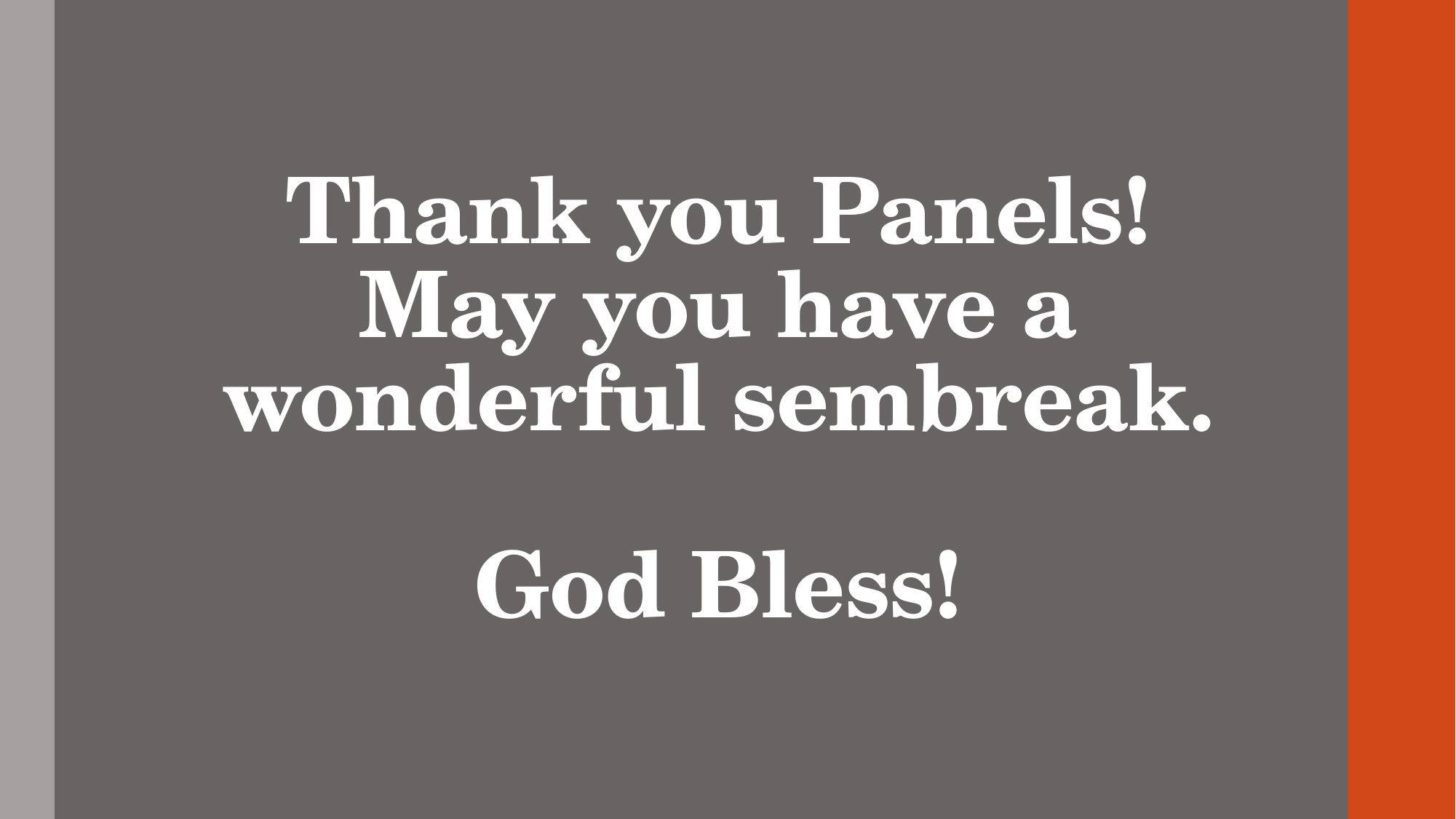

# Thank you Panels! May you have a wonderful sembreak. God Bless!